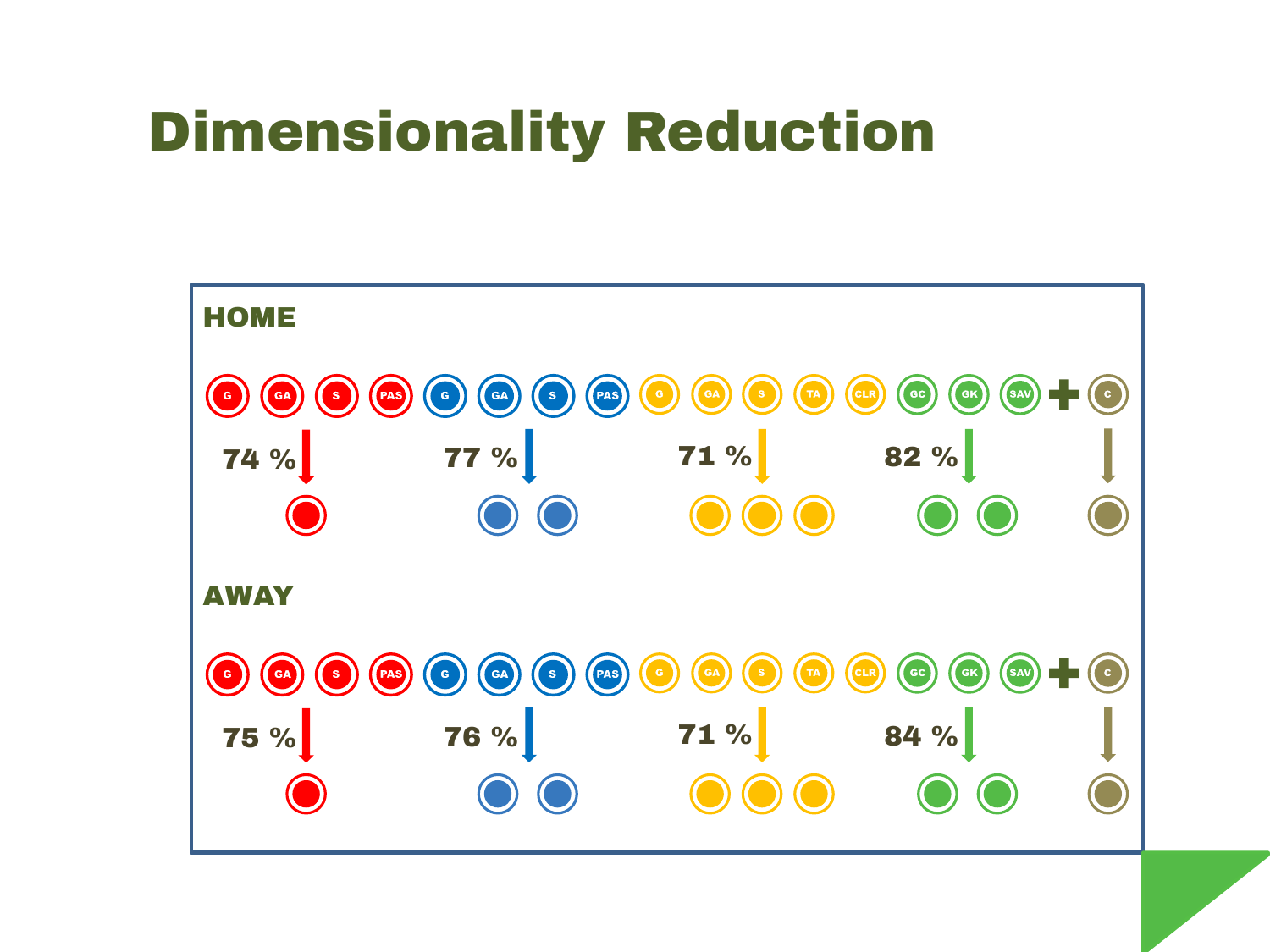

Dimensionality Reduction

HOME

71 %
82 %
77 %
74 %

AWAY

71 %
84 %
76 %
75 %